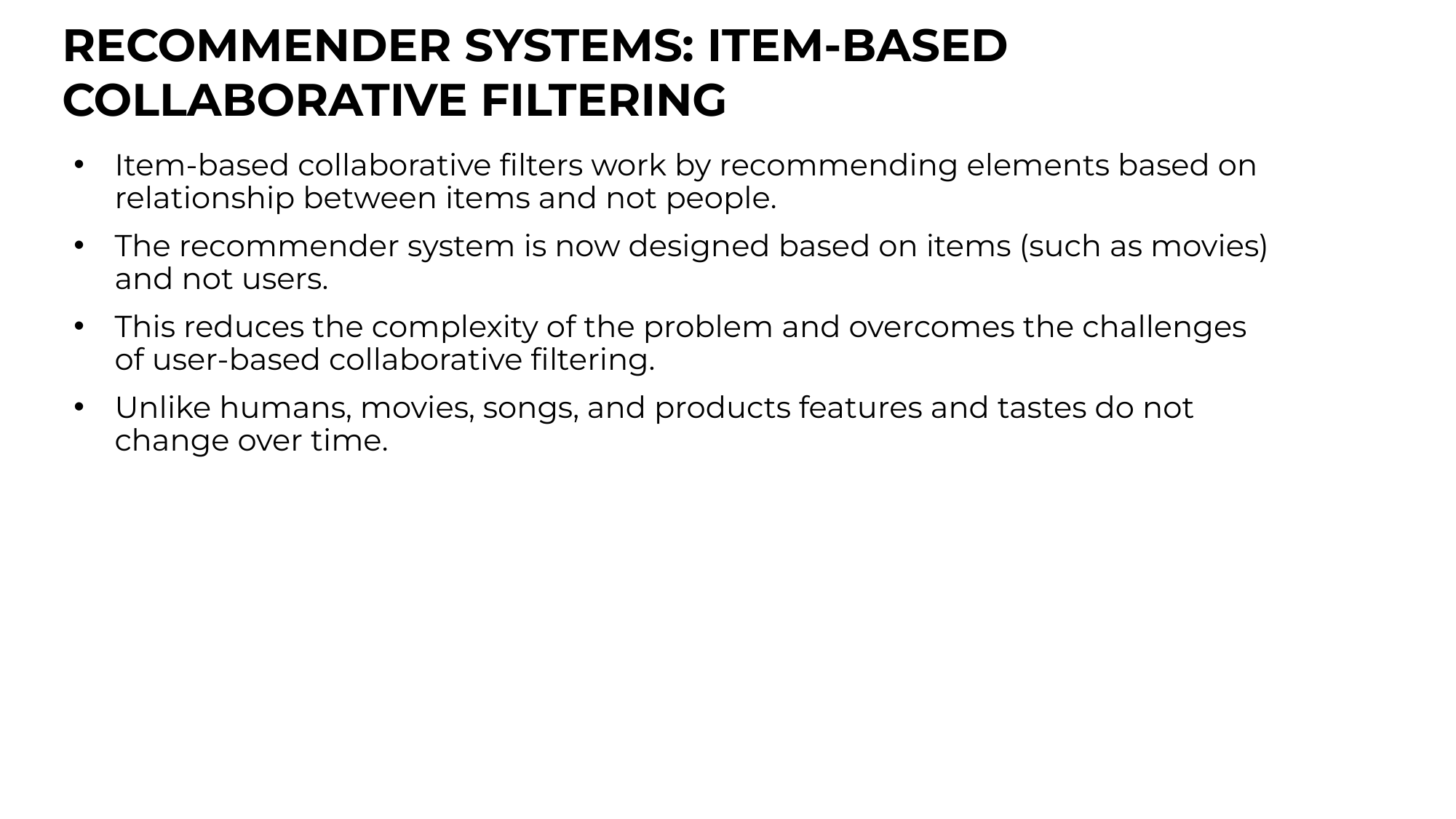

RECOMMENDER SYSTEMS: ITEM-BASED COLLABORATIVE FILTERING

Item-based collaborative filters work by recommending elements based on relationship between items and not people.
The recommender system is now designed based on items (such as movies) and not users.
This reduces the complexity of the problem and overcomes the challenges of user-based collaborative filtering.
Unlike humans, movies, songs, and products features and tastes do not change over time.